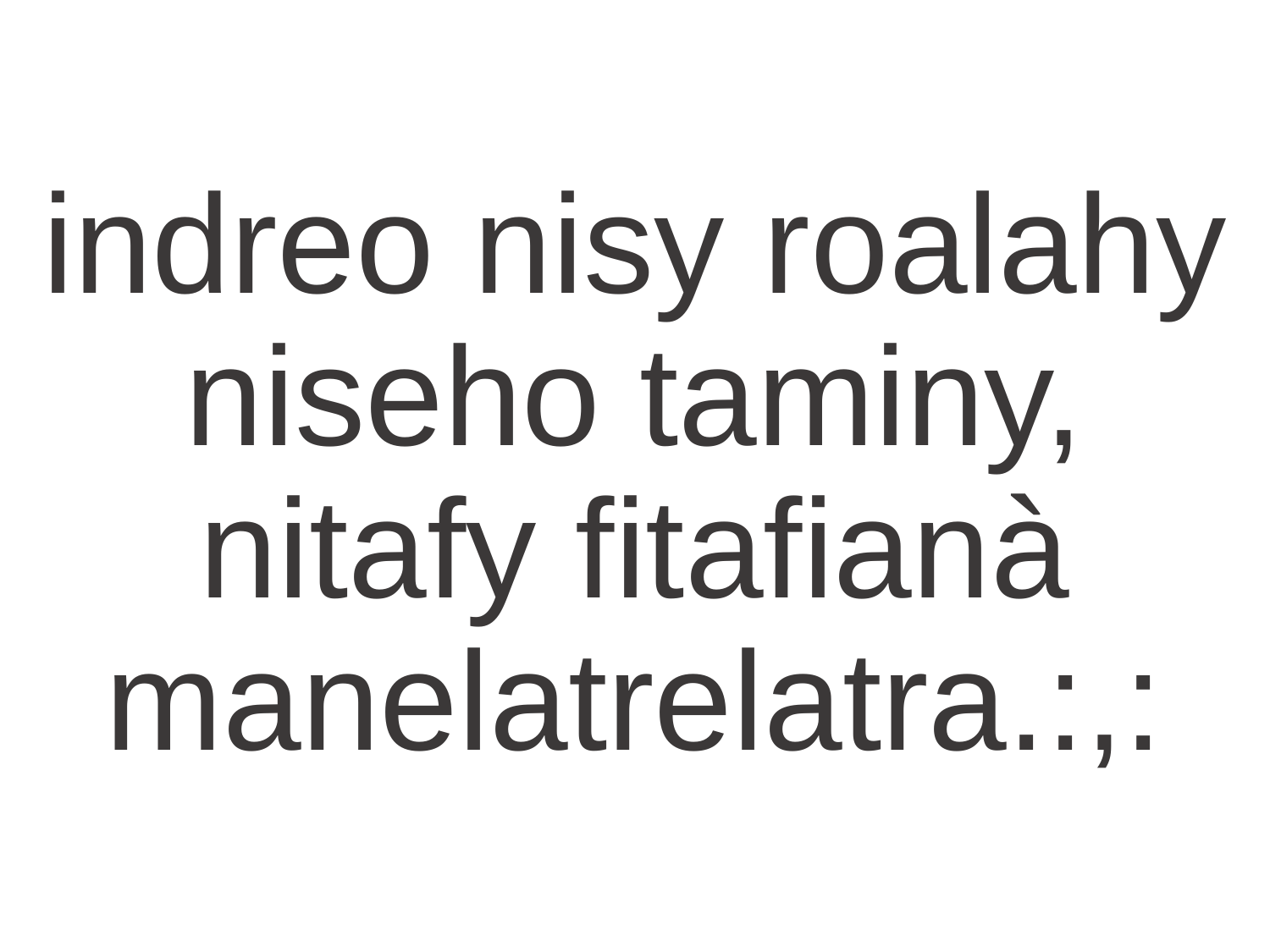

indreo nisy roalahy niseho taminy,
nitafy fitafianà manelatrelatra.:,: